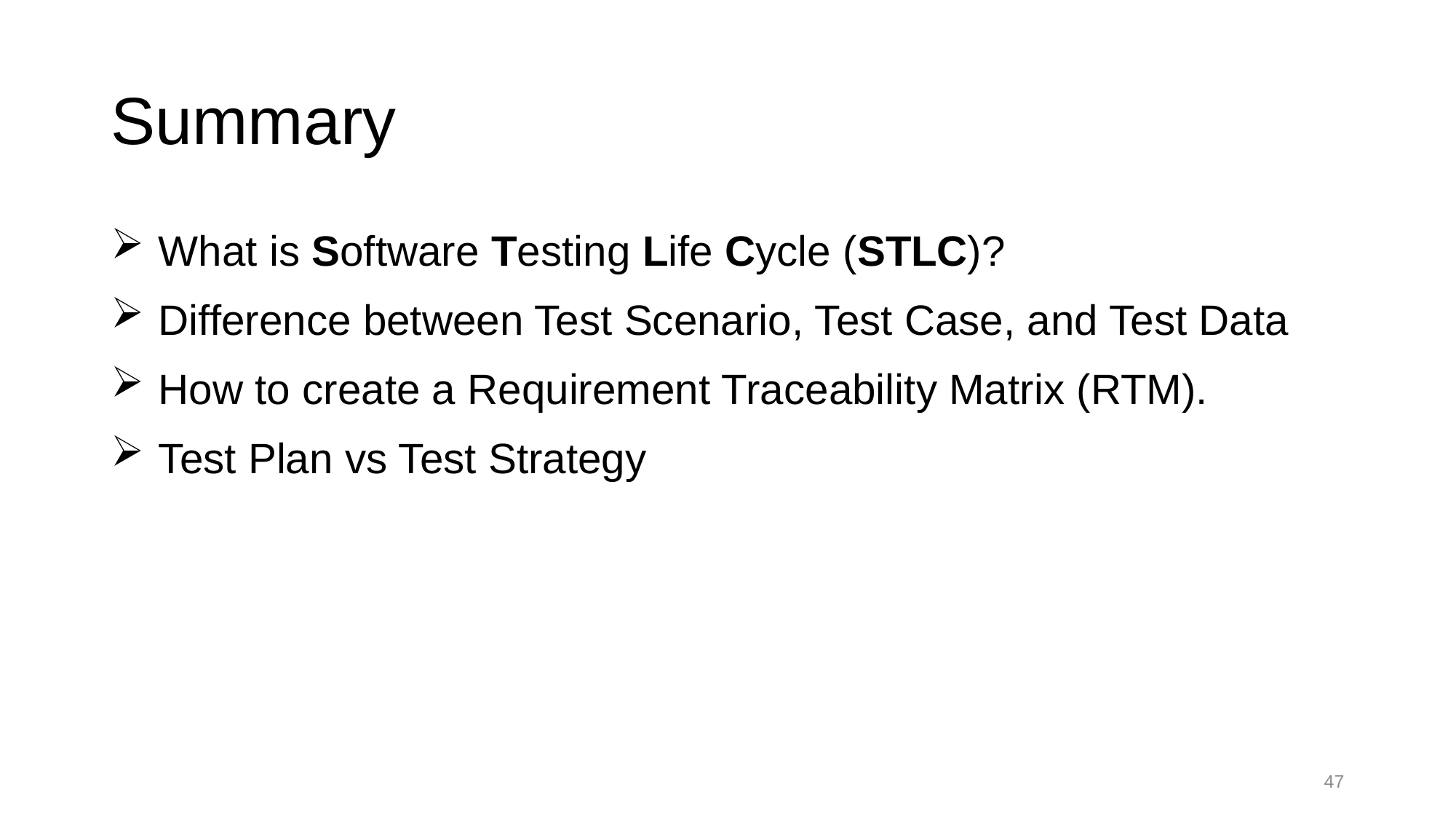

# Summary
What is Software Testing Life Cycle (STLC)?
Difference between Test Scenario, Test Case, and Test Data
How to create a Requirement Traceability Matrix (RTM).
Test Plan vs Test Strategy
47